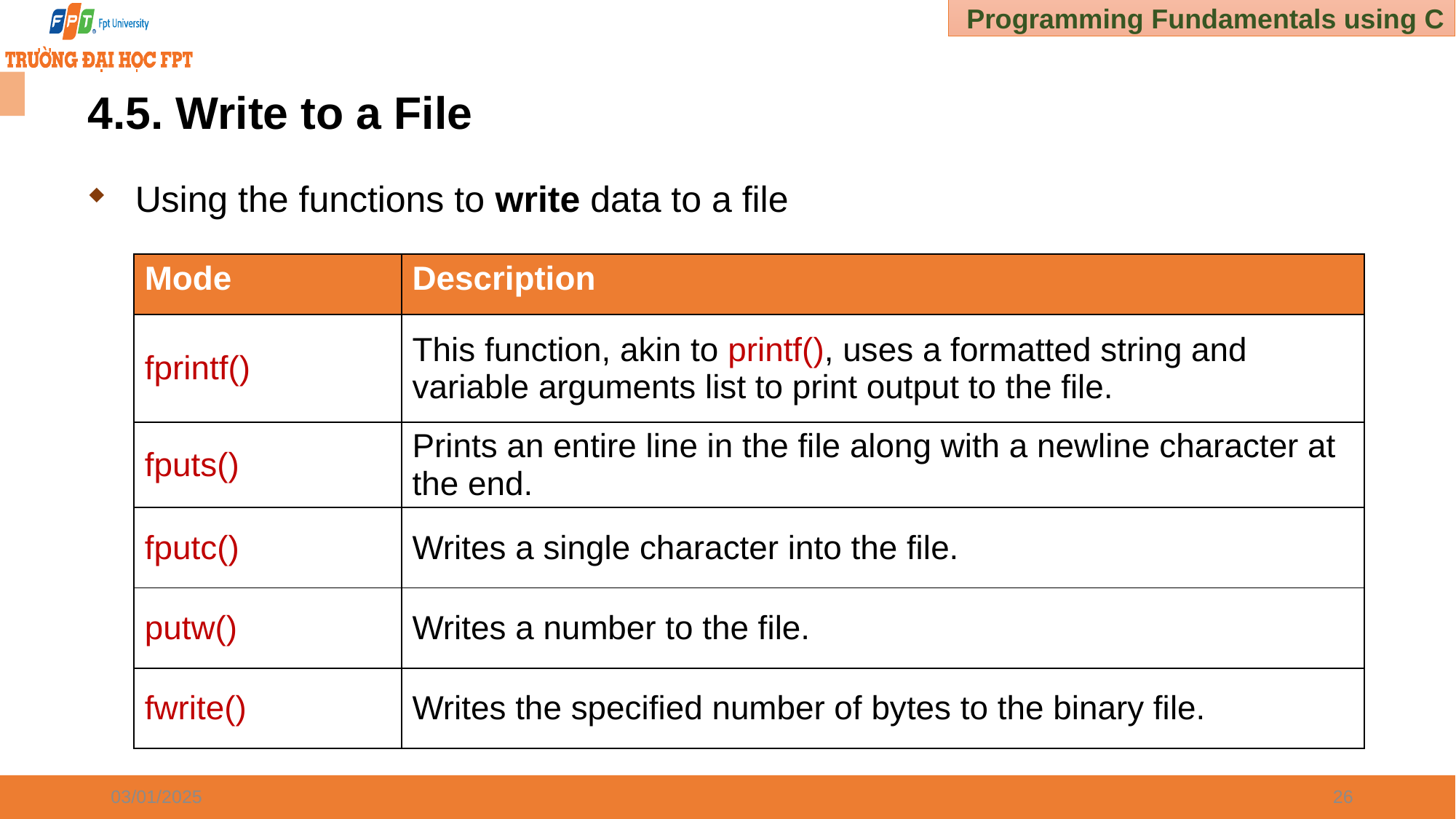

# 4.5. Write to a File
Using the functions to write data to a file
| Mode | Description |
| --- | --- |
| fprintf() | This function, akin to printf(), uses a formatted string and variable arguments list to print output to the file. |
| fputs() | Prints an entire line in the file along with a newline character at the end. |
| fputc() | Writes a single character into the file. |
| putw() | Writes a number to the file. |
| fwrite() | Writes the specified number of bytes to the binary file. |
03/01/2025
26